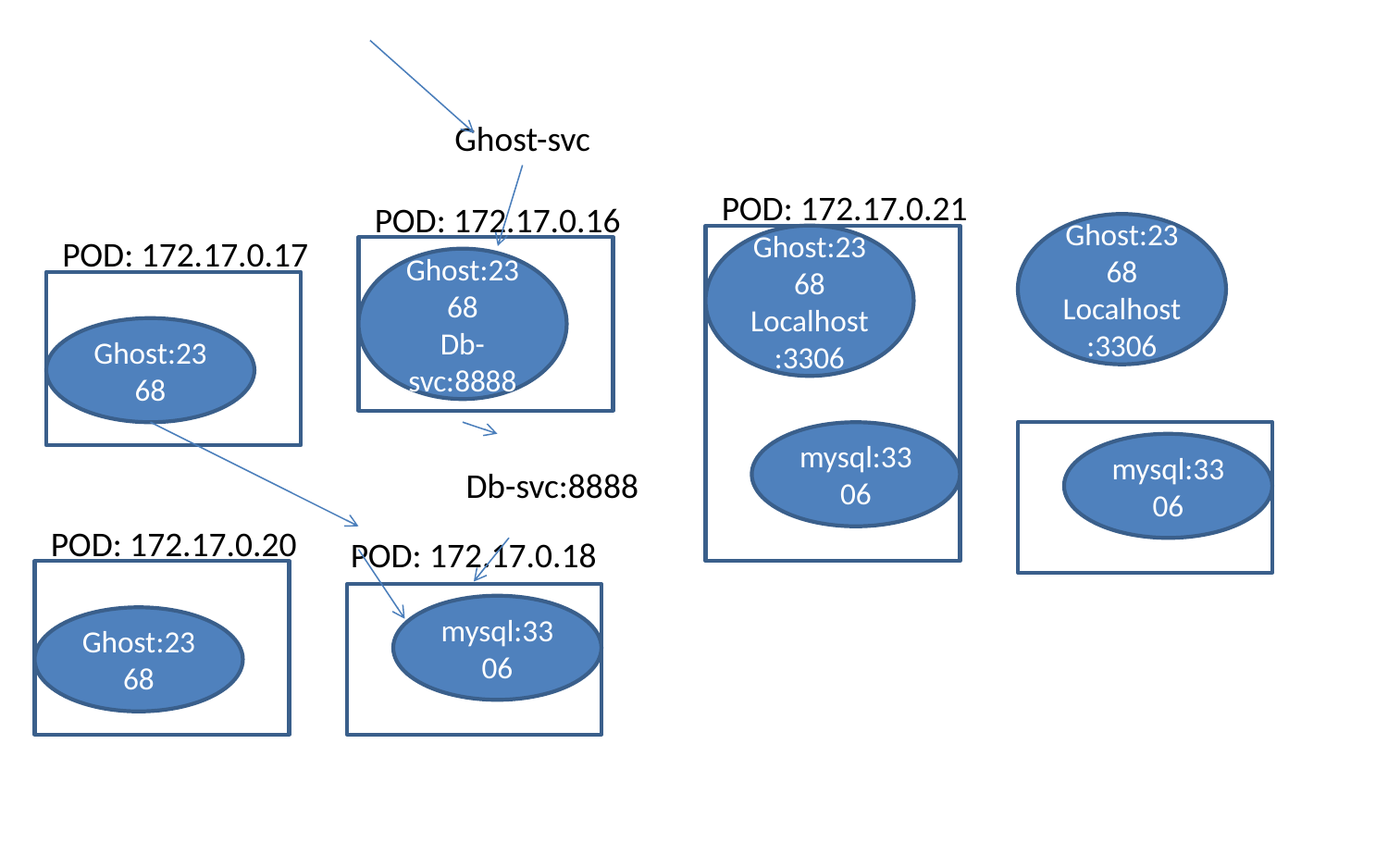

Ghost-svc
POD: 172.17.0.21
POD: 172.17.0.16
Ghost:2368
Localhost:3306
POD: 172.17.0.17

Ghost:2368
Localhost:3306

Ghost:2368
Db-svc:8888

Ghost:2368
mysql:3306

mysql:3306
Db-svc:8888
POD: 172.17.0.20
POD: 172.17.0.18

mysql:3306
Ghost:2368